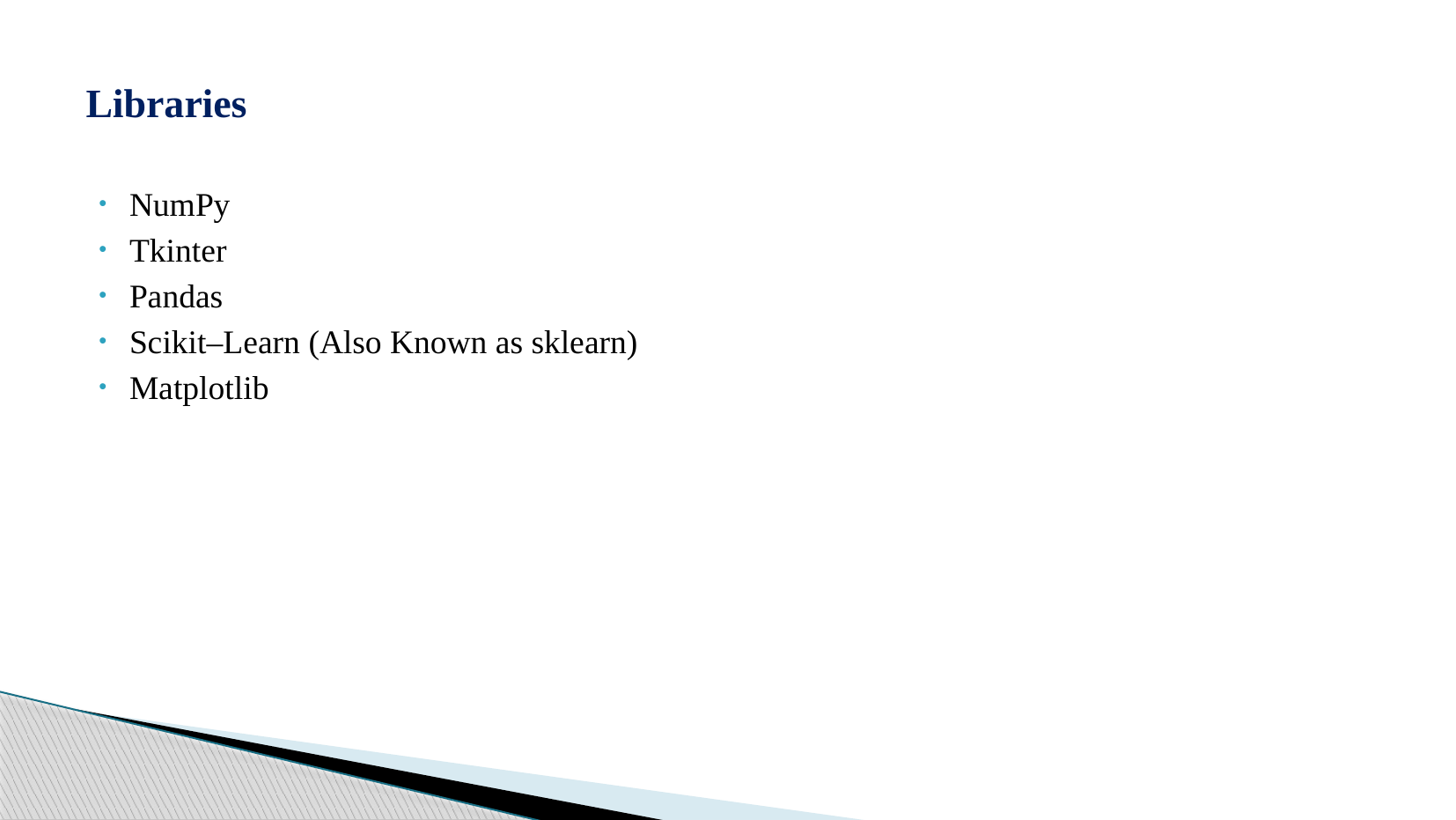

# Libraries
NumPy
Tkinter
Pandas
Scikit–Learn (Also Known as sklearn)
Matplotlib